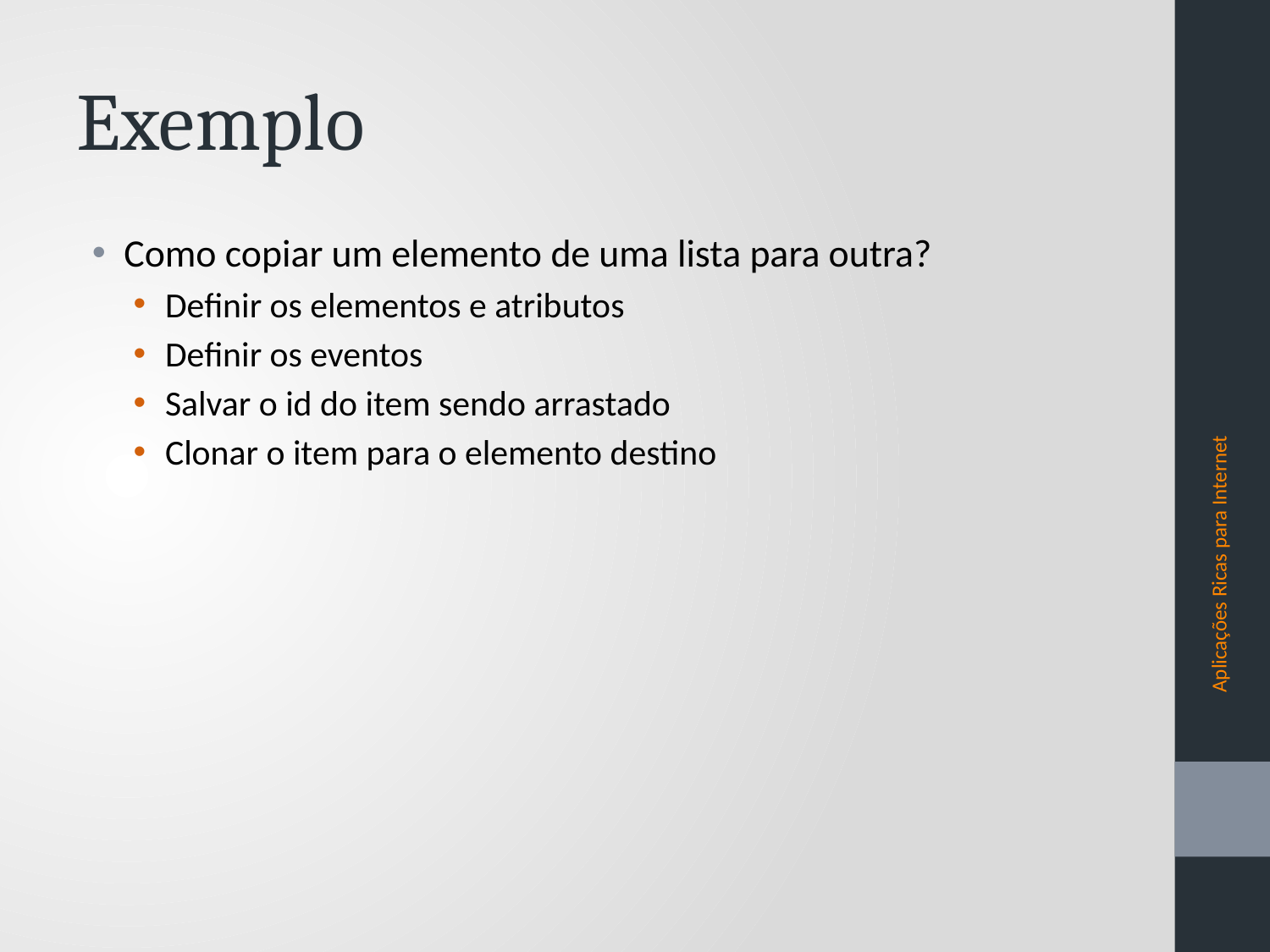

# Exemplo
Como copiar um elemento de uma lista para outra?
Definir os elementos e atributos
Definir os eventos
Salvar o id do item sendo arrastado
Clonar o item para o elemento destino
Aplicações Ricas para Internet